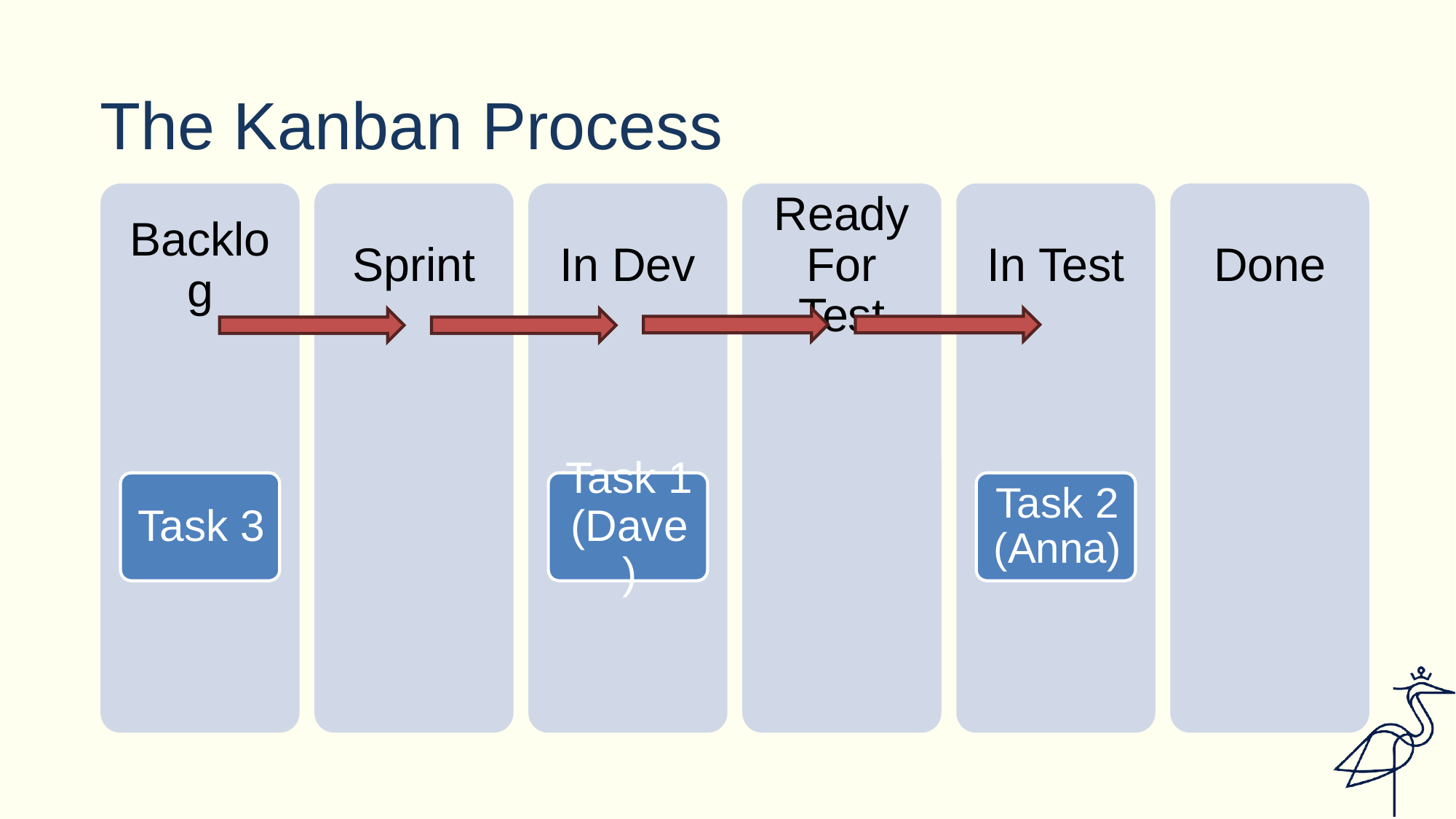

# The Kanban Process
Backlog
Task 3
Sprint
In Dev
Task 1 (Dave)
Ready For Test
In Test
Task 2 (Anna)
Done